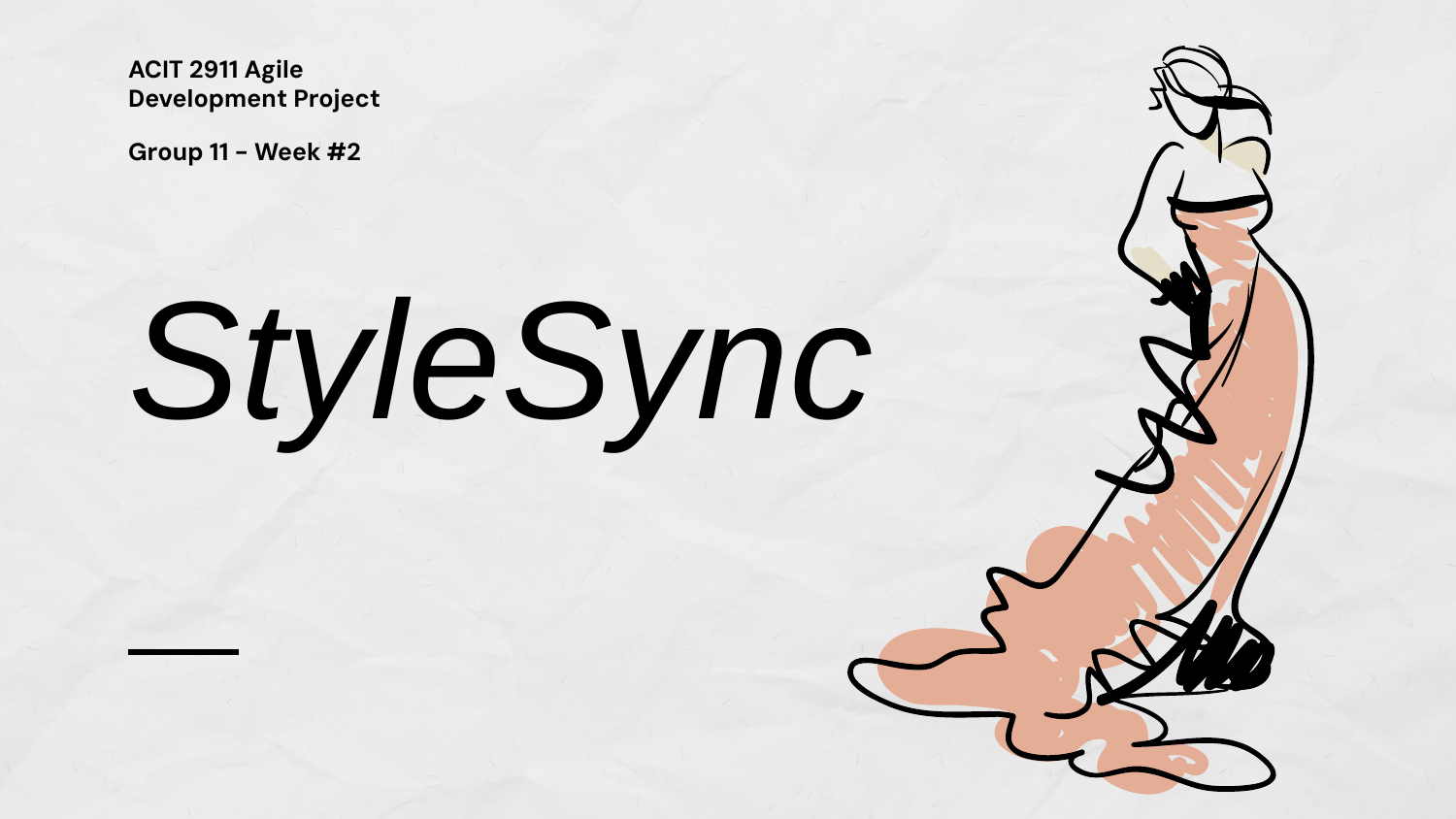

ACIT 2911 Agile Development Project
Group 11 - Week #2

# StyleSync